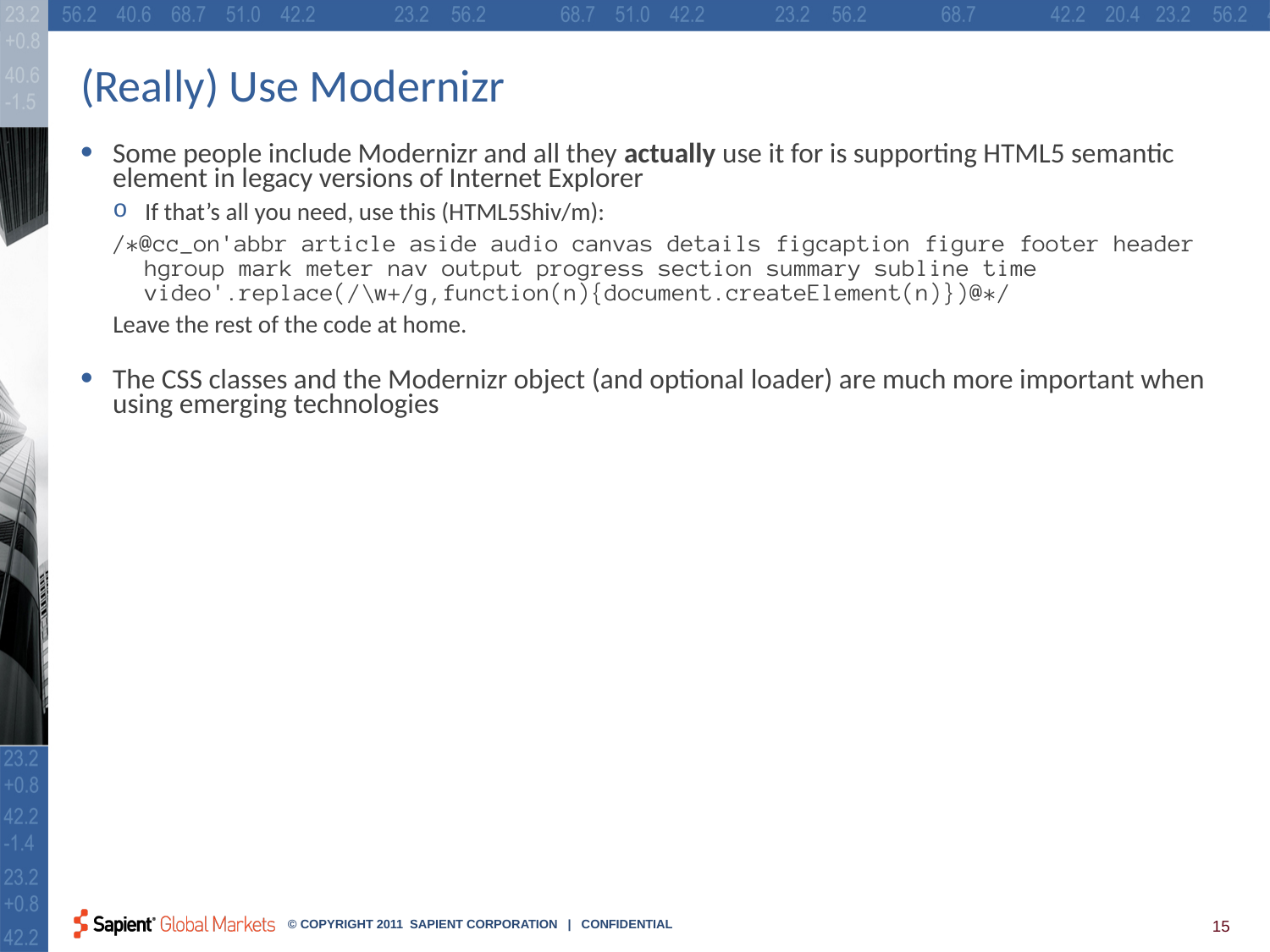

# (Really) Use Modernizr
Some people include Modernizr and all they actually use it for is supporting HTML5 semantic element in legacy versions of Internet Explorer
If that’s all you need, use this (HTML5Shiv/m):
/*@cc_on'abbr article aside audio canvas details figcaption figure footer header hgroup mark meter nav output progress section summary subline time video'.replace(/\w+/g,function(n){document.createElement(n)})@*/
Leave the rest of the code at home.
The CSS classes and the Modernizr object (and optional loader) are much more important when using emerging technologies